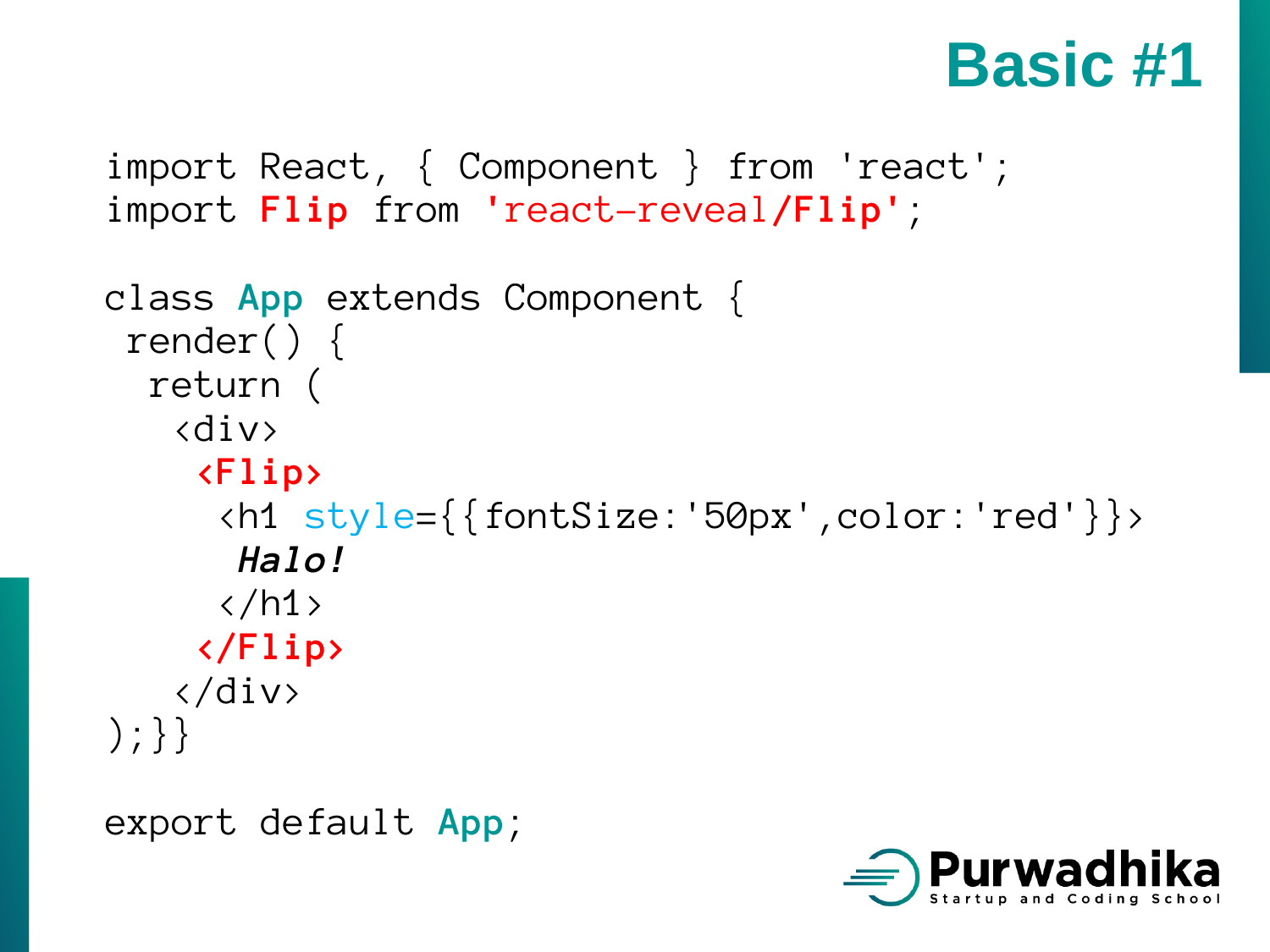

Basic #1
import React, { Component } from 'react';
import Flip from 'react-reveal/Flip';
class App extends Component {
 render() {
  return (
   <div>
    <Flip>
     <h1 style={{fontSize:'50px',color:'red'}}>
      Halo!
     </h1>
    </Flip>
   </div>
);}}

export default App;